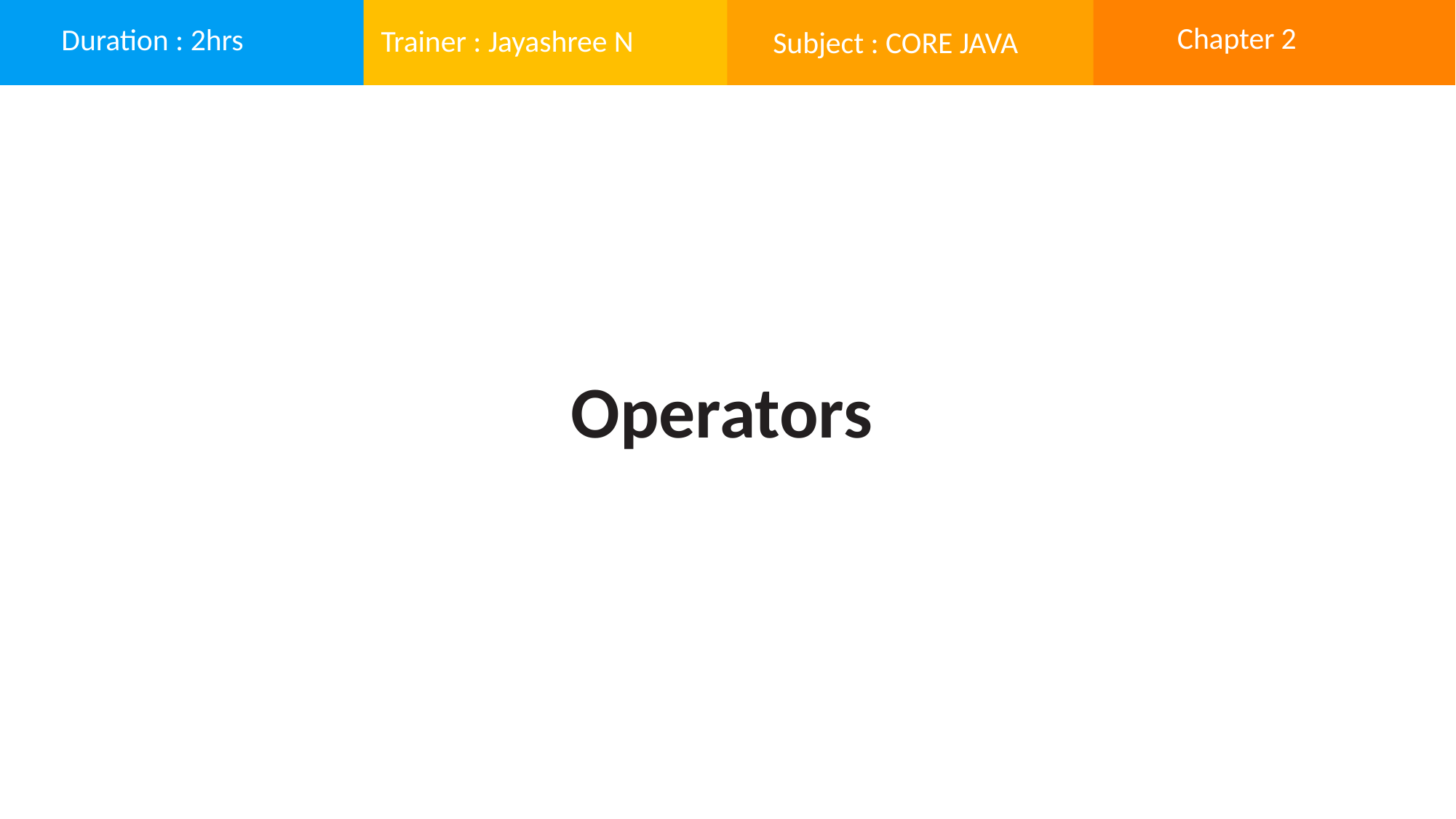

Chapter 2
Duration : 2hrs
Trainer : Jayashree N
Subject : CORE JAVA
Operators